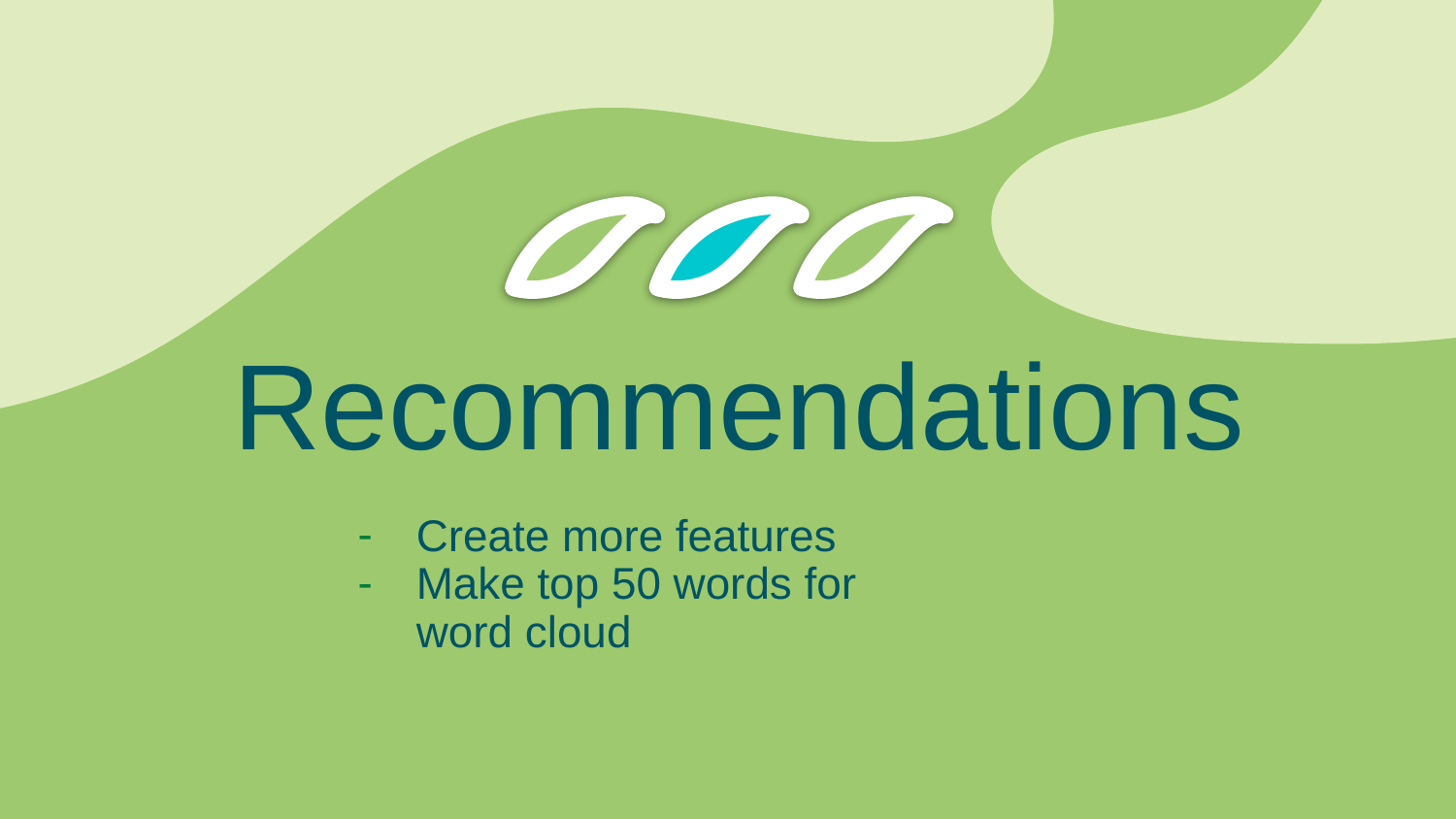

# Recommendations
Create more features
Make top 50 words for word cloud